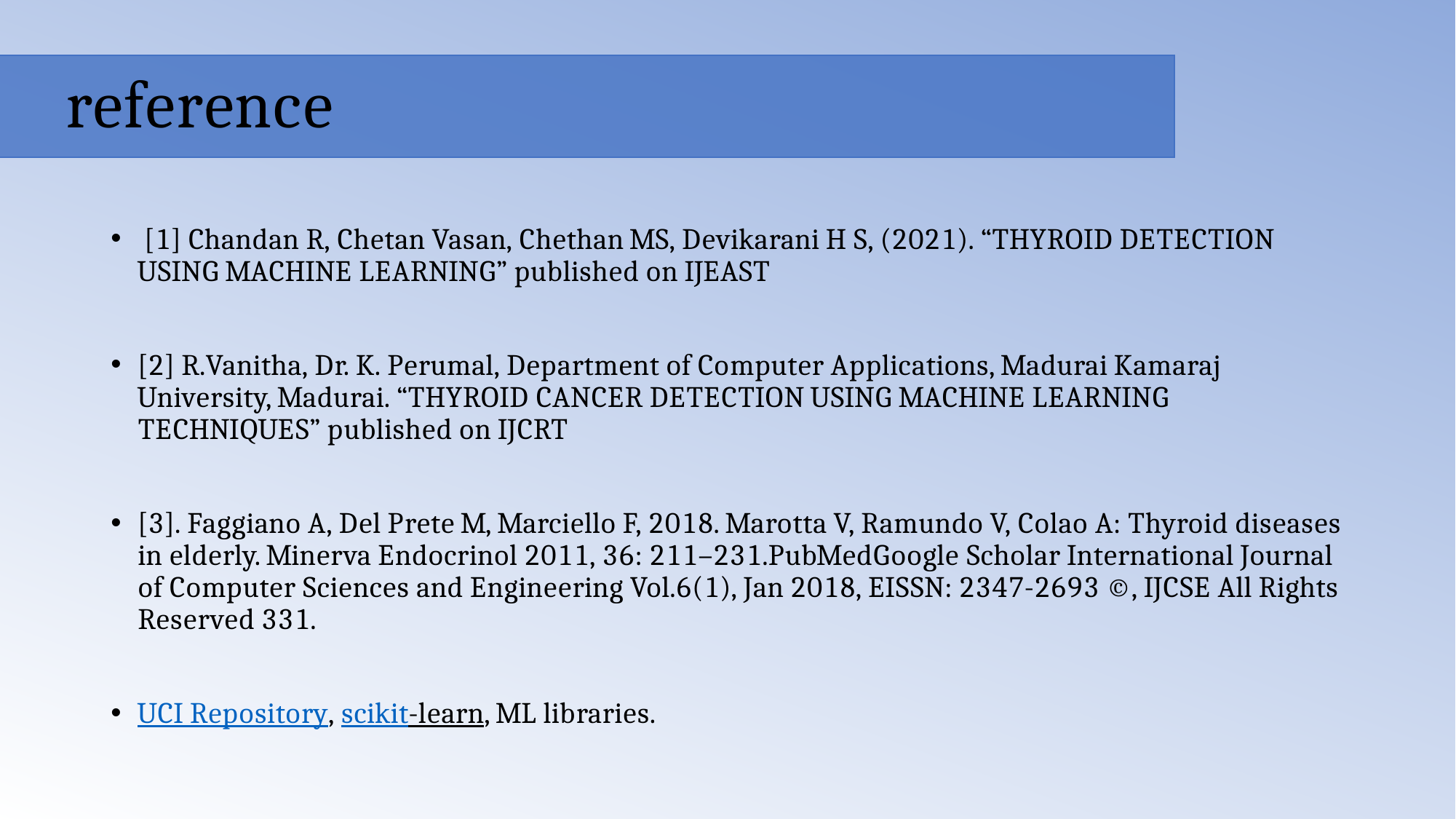

# reference
 [1] Chandan R, Chetan Vasan, Chethan MS, Devikarani H S, (2021). “THYROID DETECTION USING MACHINE LEARNING” published on IJEAST

[2] R.Vanitha, Dr. K. Perumal, Department of Computer Applications, Madurai Kamaraj University, Madurai. “THYROID CANCER DETECTION USING MACHINE LEARNING TECHNIQUES” published on IJCRT

[3]. Faggiano A, Del Prete M, Marciello F, 2018. Marotta V, Ramundo V, Colao A: Thyroid diseases in elderly. Minerva Endocrinol 2011, 36: 211–231.PubMedGoogle Scholar International Journal of Computer Sciences and Engineering Vol.6(1), Jan 2018, EISSN: 2347-2693 ©, IJCSE All Rights Reserved 331.

UCI Repository, scikit-learn, ML libraries.